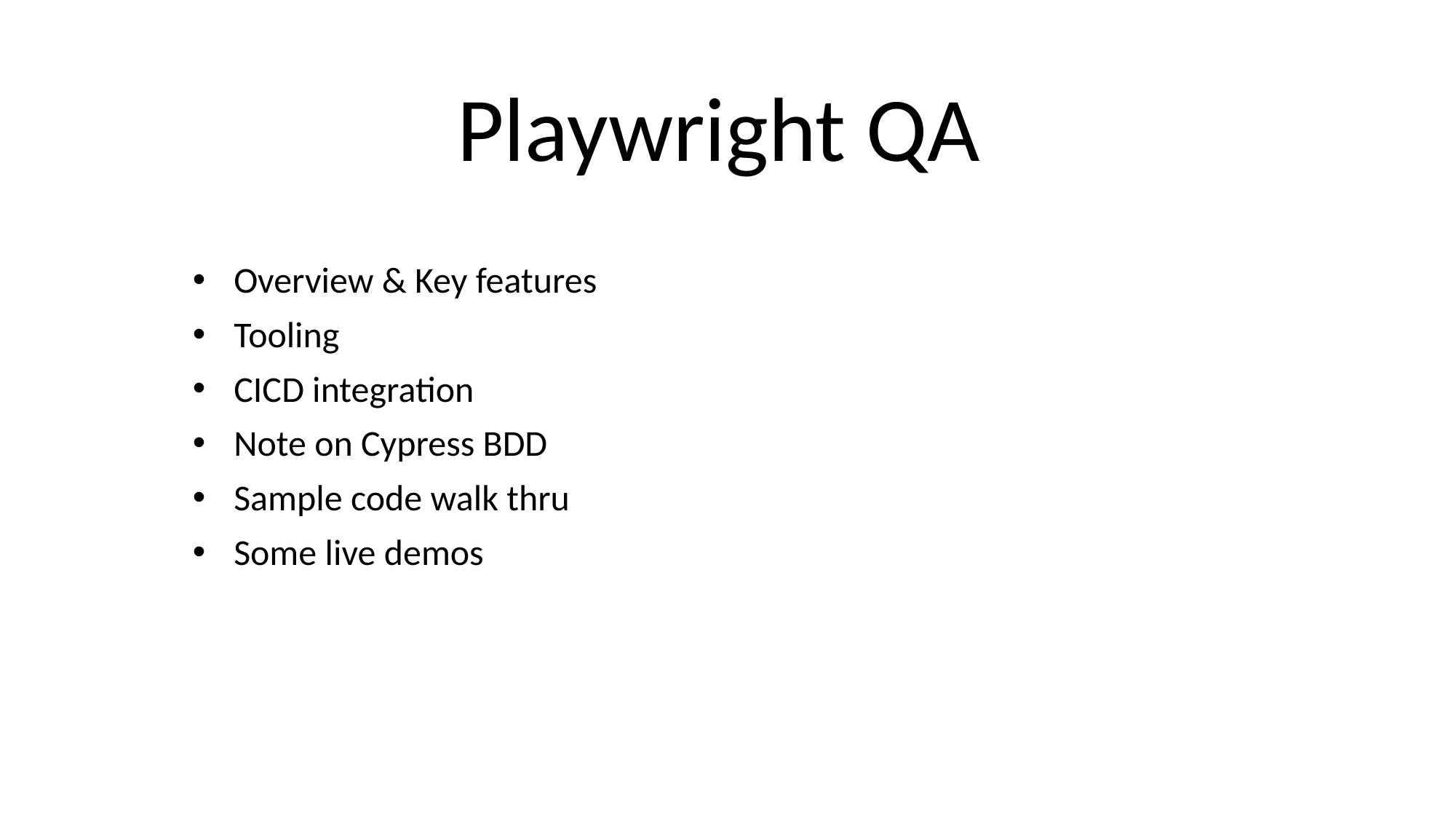

# Playwright QA
Overview & Key features
Tooling
CICD integration
Note on Cypress BDD
Sample code walk thru
Some live demos